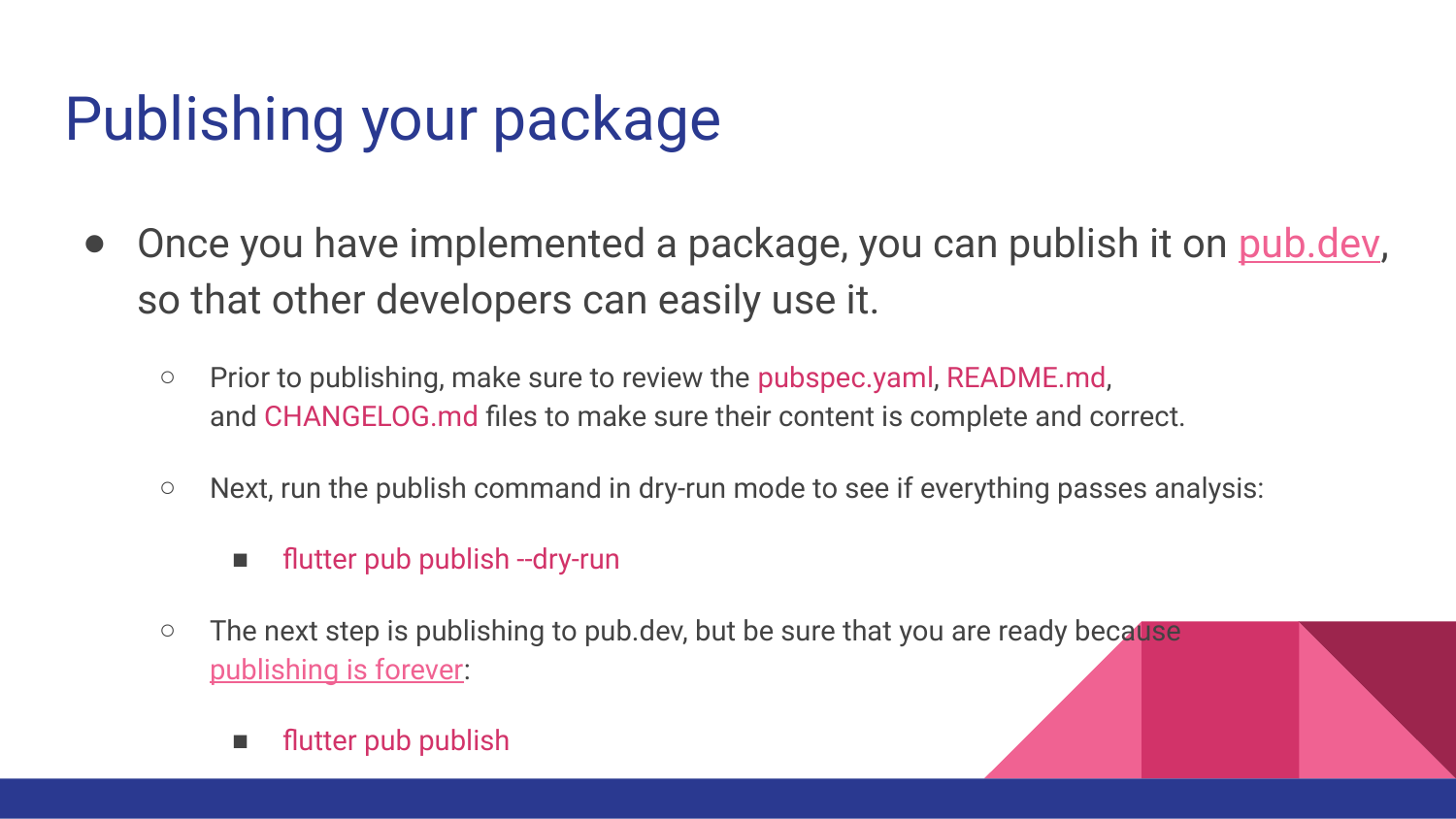

# Publishing your package
Once you have implemented a package, you can publish it on pub.dev, so that other developers can easily use it.
Prior to publishing, make sure to review the pubspec.yaml, README.md, and CHANGELOG.md files to make sure their content is complete and correct.
Next, run the publish command in dry-run mode to see if everything passes analysis:
flutter pub publish --dry-run
The next step is publishing to pub.dev, but be sure that you are ready because publishing is forever:
flutter pub publish